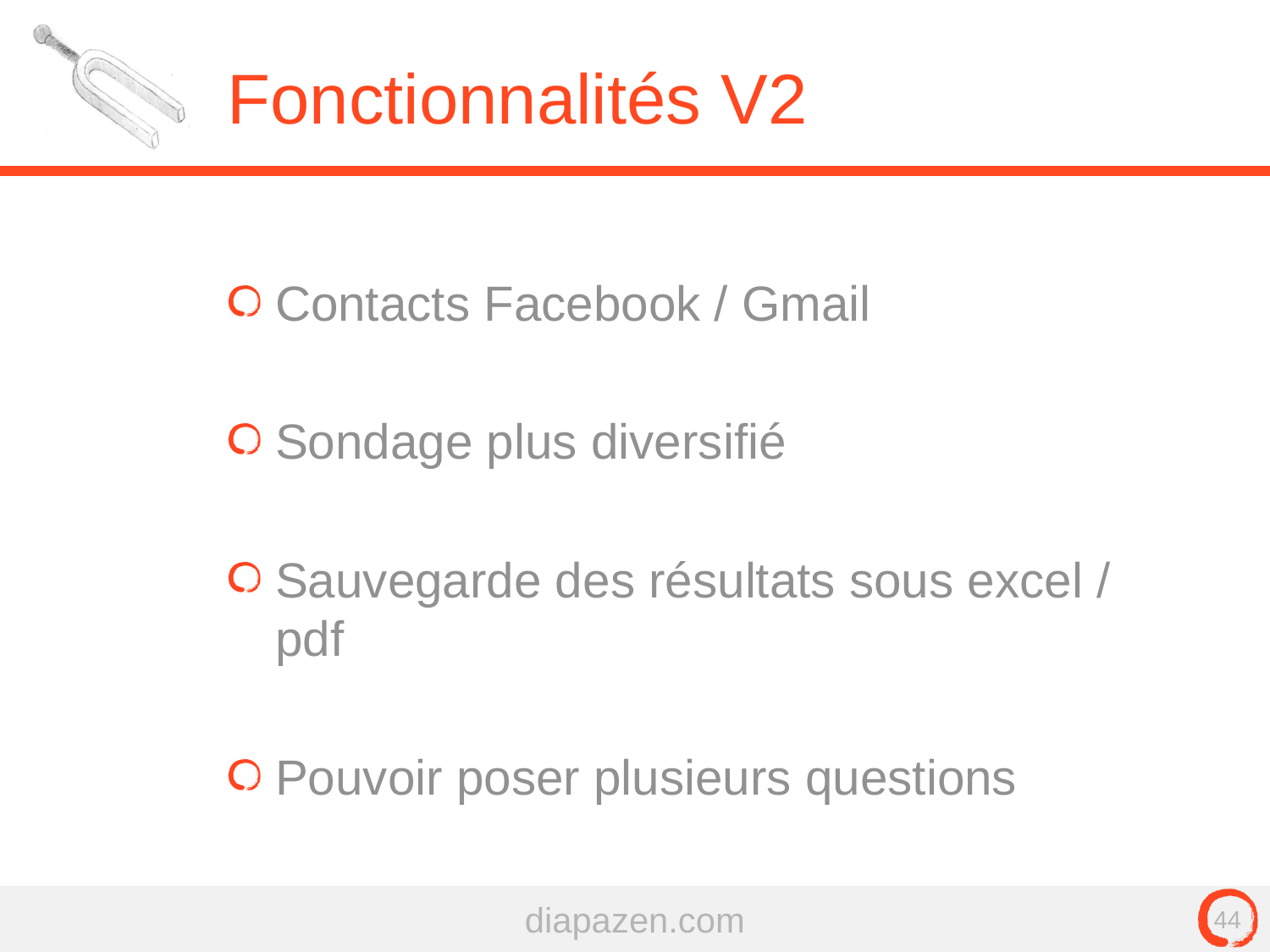

# Fonctionnalités V2

Contacts Facebook / Gmail

Sondage plus diversifié

Sauvegarde des résultats sous excel / pdf

Pouvoir poser plusieurs questions
44
diapazen.com